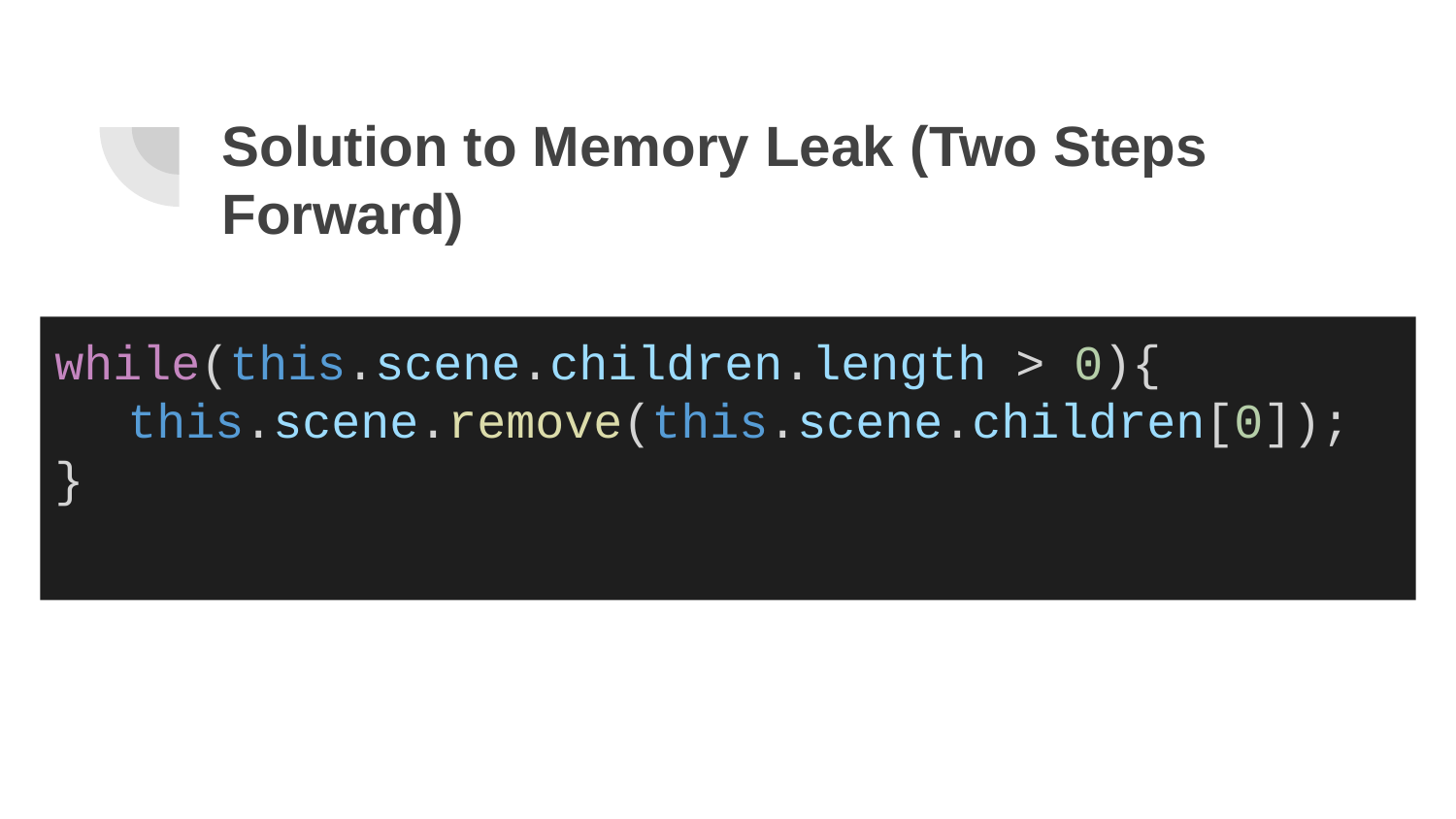

# Solution to Memory Leak (Two Steps Forward)
while(this.scene.children.length > 0){
this.scene.remove(this.scene.children[0]);
}